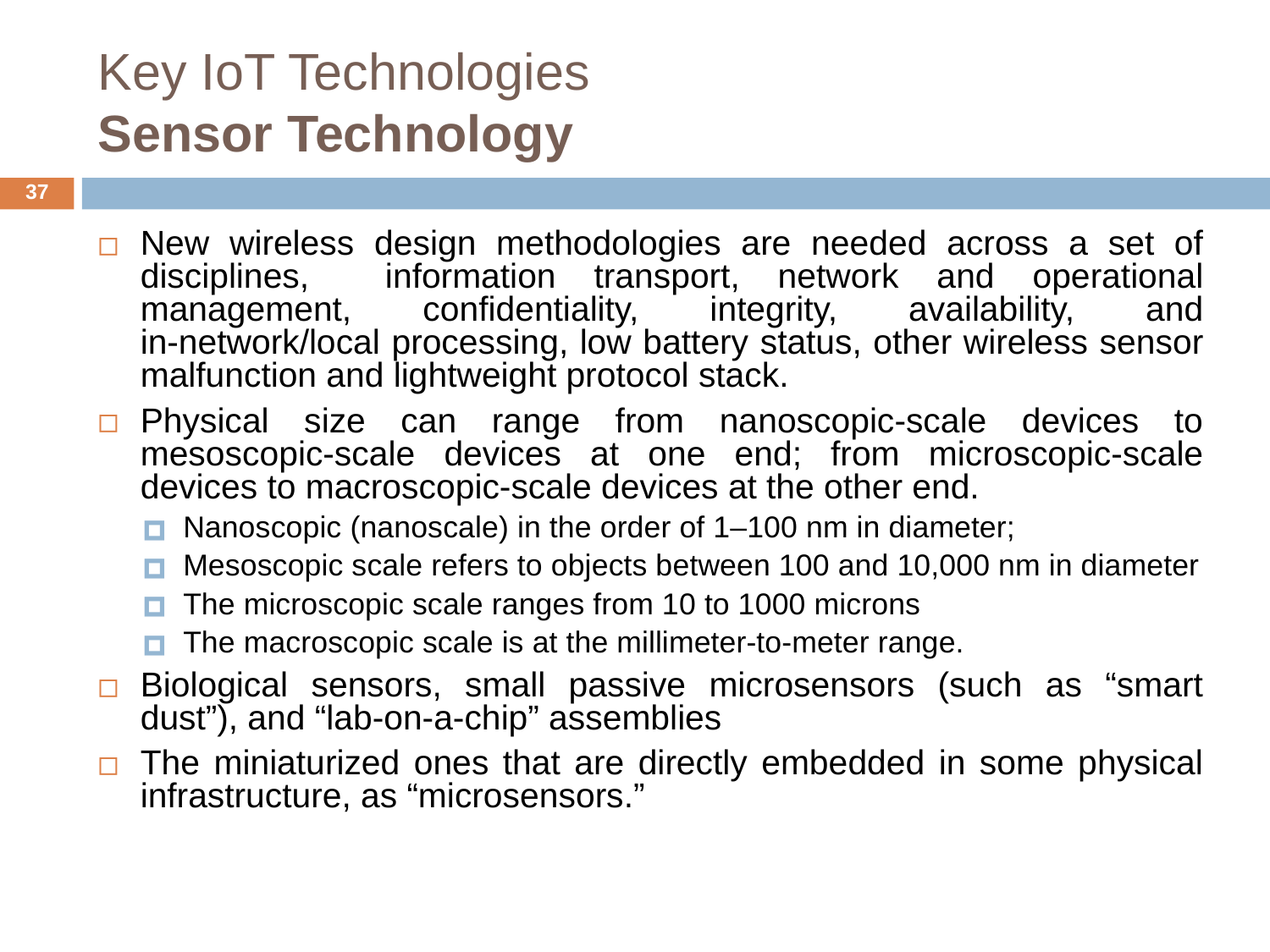

# Key IoT Technologies Sensor Technology
37
New wireless design methodologies are needed across a set of disciplines,  information transport, network and operational management, confidentiality, integrity, availability, and in-network/local processing, low battery status, other wireless sensor malfunction and lightweight protocol stack.
Physical size can range from nanoscopic-scale devices to mesoscopic-scale devices at one end; from microscopic-scale devices to macroscopic-scale devices at the other end.
Nanoscopic (nanoscale) in the order of 1–100 nm in diameter;
Mesoscopic scale refers to objects between 100 and 10,000 nm in diameter
The microscopic scale ranges from 10 to 1000 microns
The macroscopic scale is at the millimeter-to-meter range.
Biological sensors, small passive microsensors (such as “smart dust”), and “lab-on-a-chip” assemblies
The miniaturized ones that are directly embedded in some physical infrastructure, as “microsensors.”